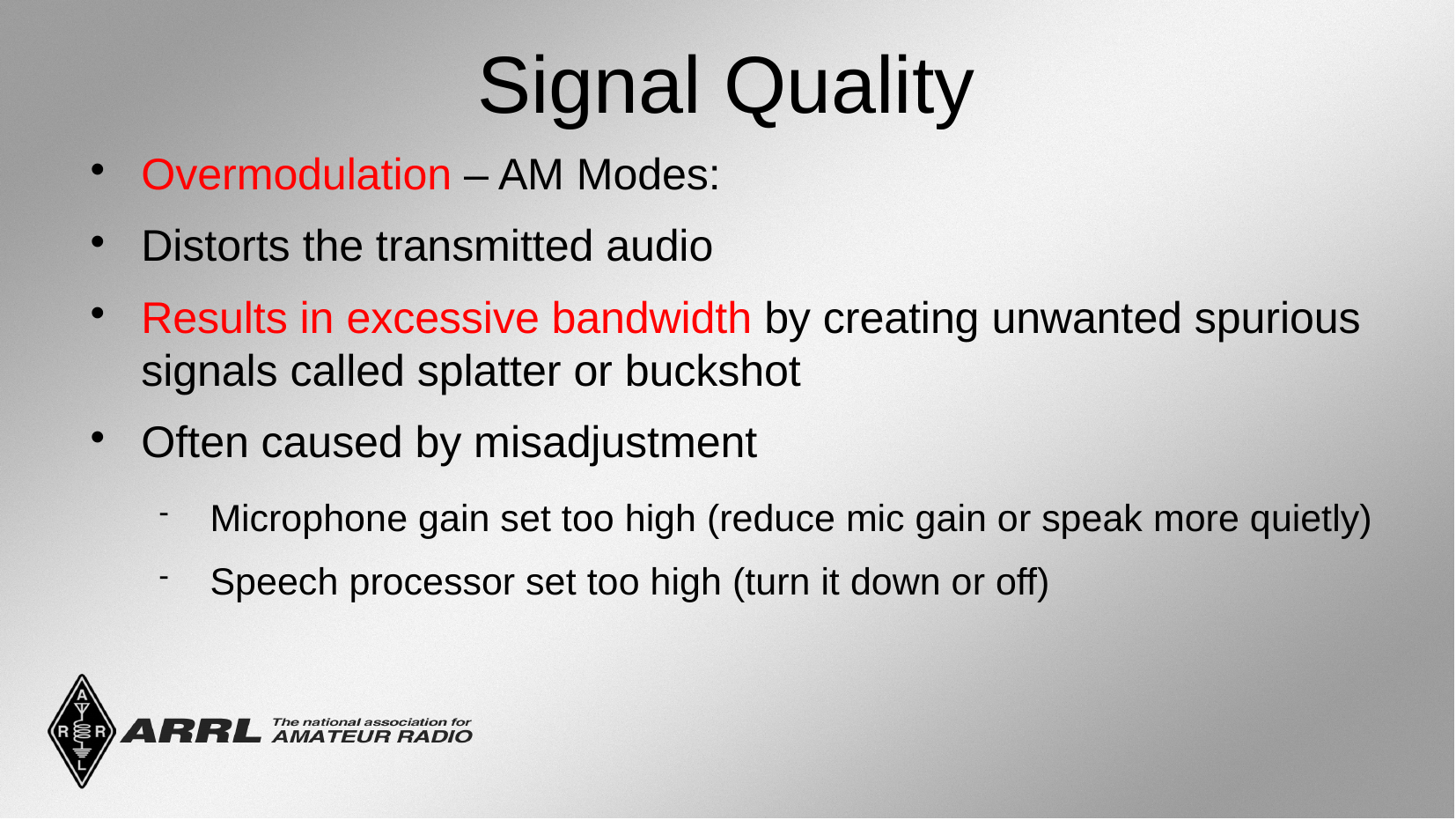

Signal Quality

Overmodulation – AM Modes:
Distorts the transmitted audio
Results in excessive bandwidth by creating unwanted spurious signals called splatter or buckshot
Often caused by misadjustment
Microphone gain set too high (reduce mic gain or speak more quietly)
Speech processor set too high (turn it down or off)